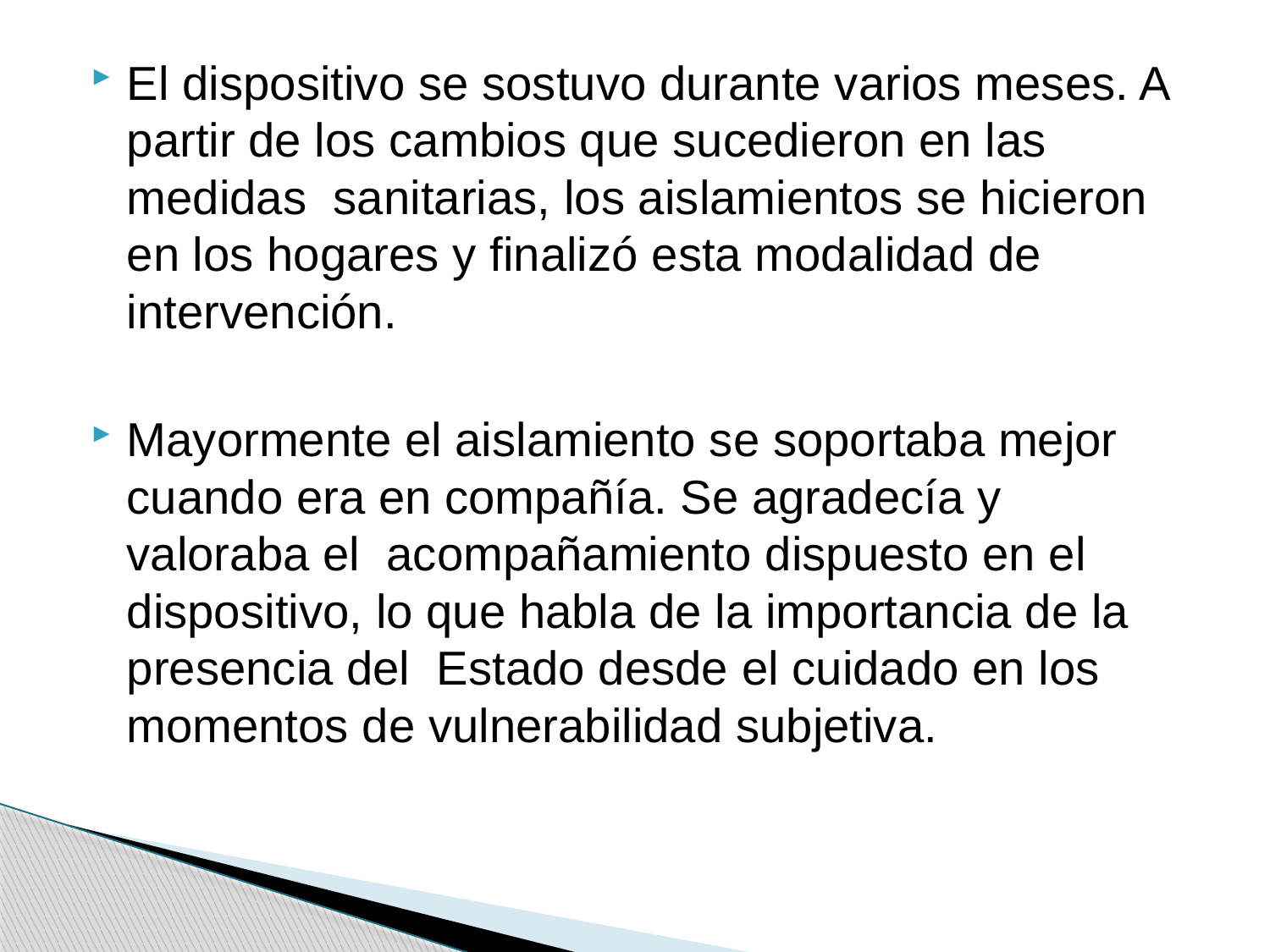

El dispositivo se sostuvo durante varios meses. A partir de los cambios que sucedieron en las medidas  sanitarias, los aislamientos se hicieron en los hogares y finalizó esta modalidad de intervención.

Mayormente el aislamiento se soportaba mejor cuando era en compañía. Se agradecía y valoraba el  acompañamiento dispuesto en el dispositivo, lo que habla de la importancia de la presencia del  Estado desde el cuidado en los momentos de vulnerabilidad subjetiva.